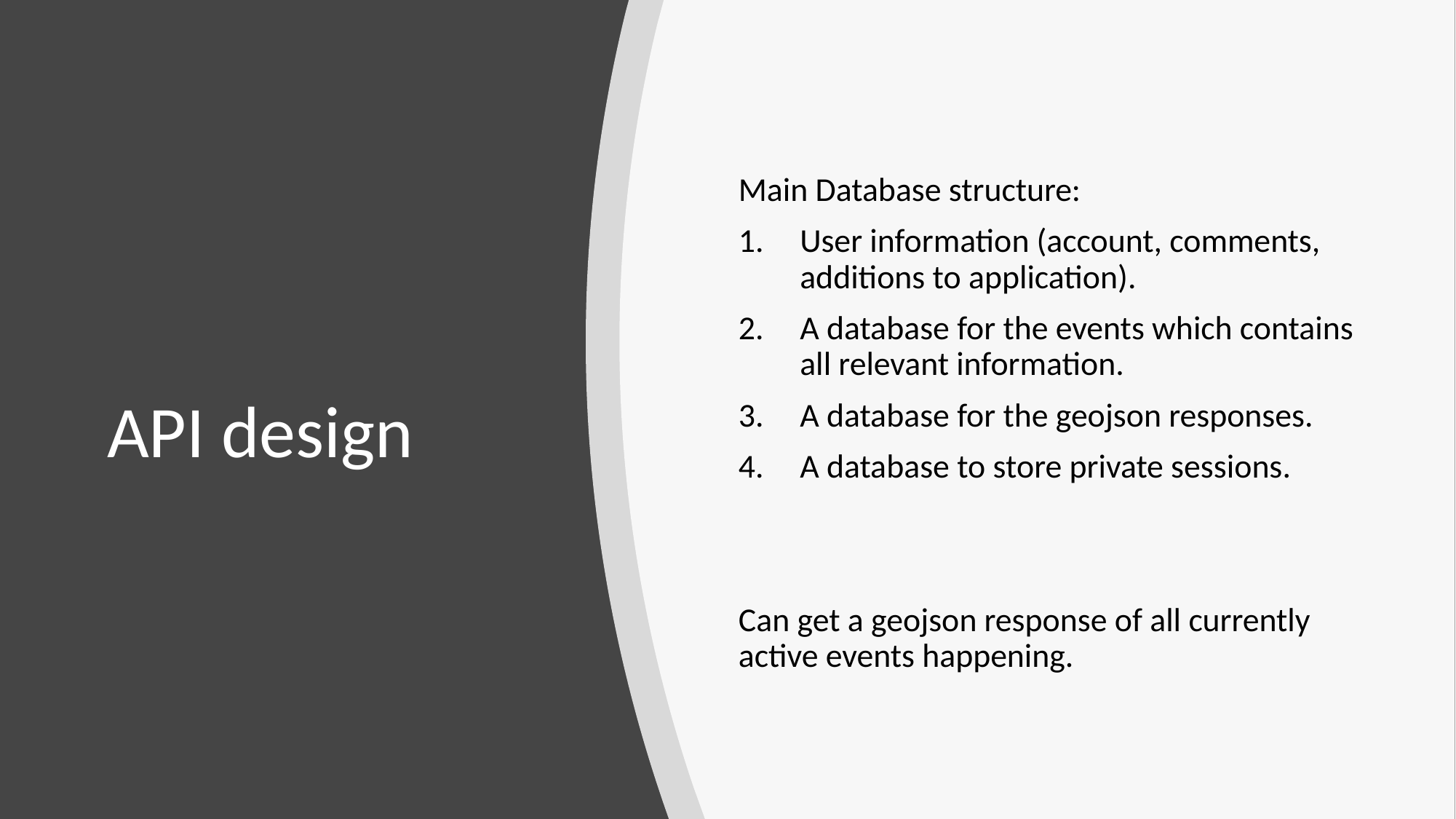

Main Database structure:
User information (account, comments, additions to application).
A database for the events which contains all relevant information.
A database for the geojson responses.
A database to store private sessions.

Can get a geojson response of all currently active events happening.

# API design